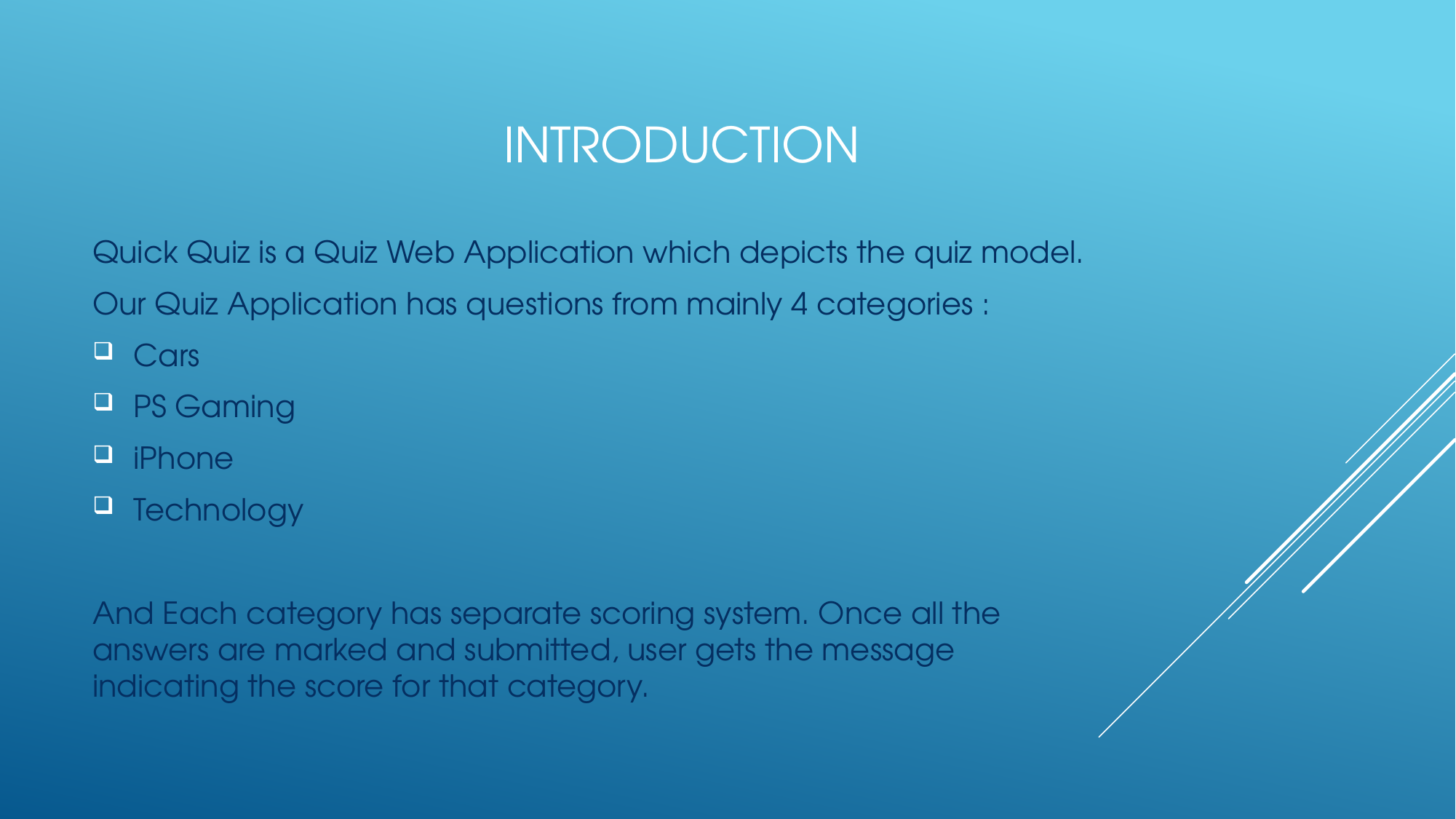

# introduction
Quick Quiz is a Quiz Web Application which depicts the quiz model.
Our Quiz Application has questions from mainly 4 categories :
Cars
PS Gaming
iPhone
Technology

And Each category has separate scoring system. Once all the answers are marked and submitted, user gets the message indicating the score for that category.